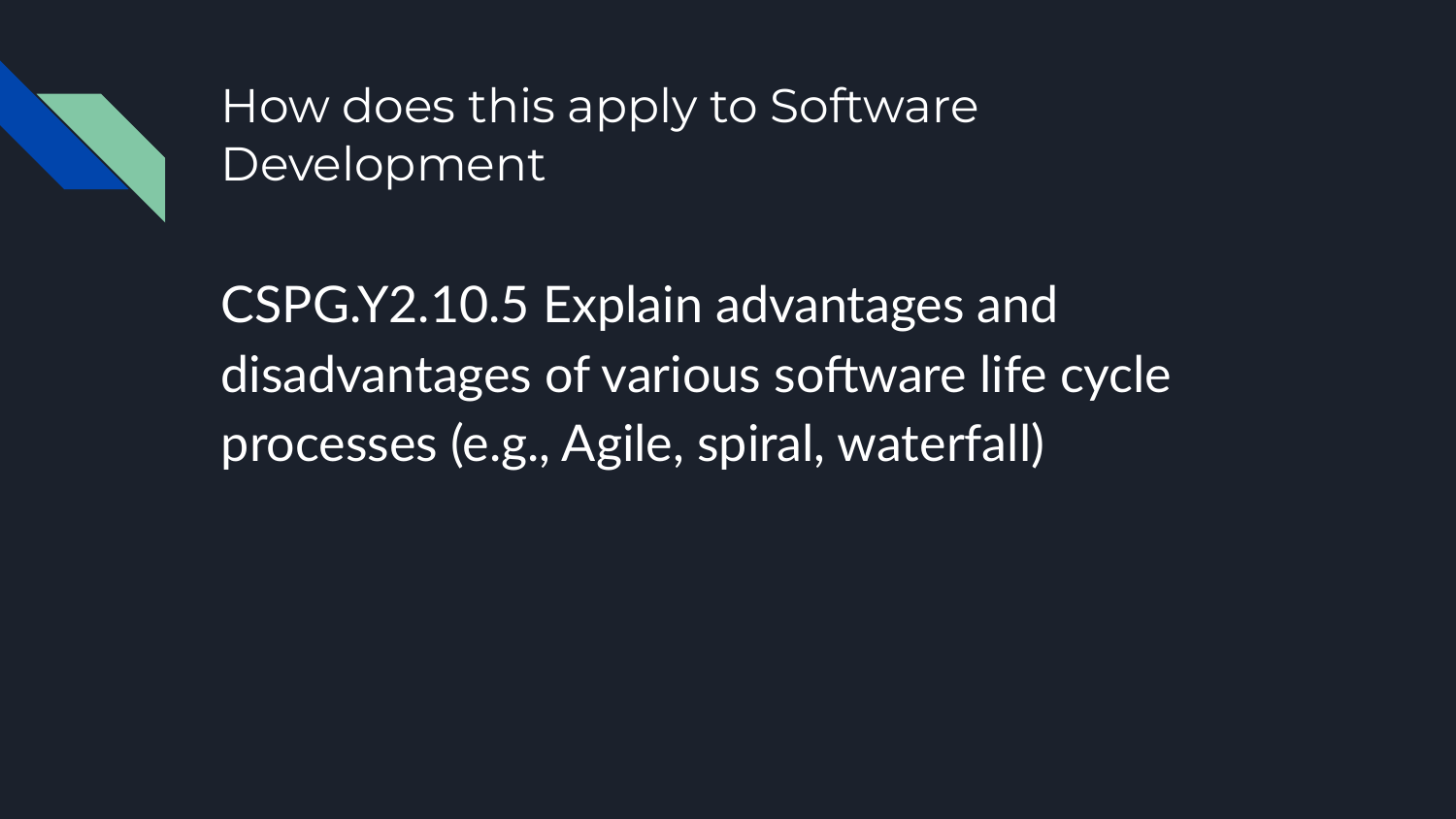

# How does this apply to Software Development
CSPG.Y2.10.5 Explain advantages and disadvantages of various software life cycle processes (e.g., Agile, spiral, waterfall)